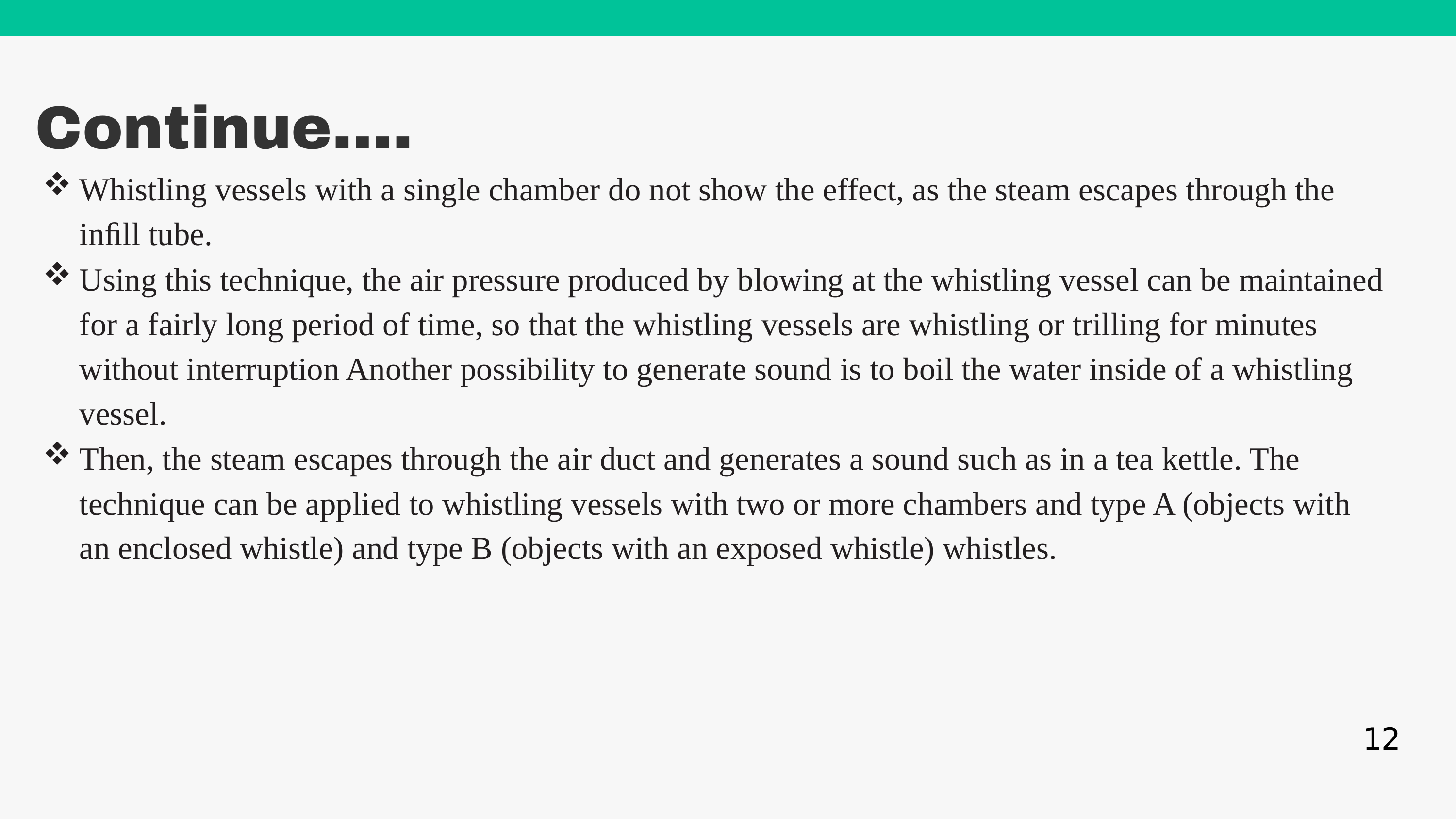

# Continue….
Whistling vessels with a single chamber do not show the effect, as the steam escapes through the inﬁll tube.
Using this technique, the air pressure produced by blowing at the whistling vessel can be maintained for a fairly long period of time, so that the whistling vessels are whistling or trilling for minutes without interruption Another possibility to generate sound is to boil the water inside of a whistling vessel.
Then, the steam escapes through the air duct and generates a sound such as in a tea kettle. The technique can be applied to whistling vessels with two or more chambers and type A (objects with an enclosed whistle) and type B (objects with an exposed whistle) whistles.
12